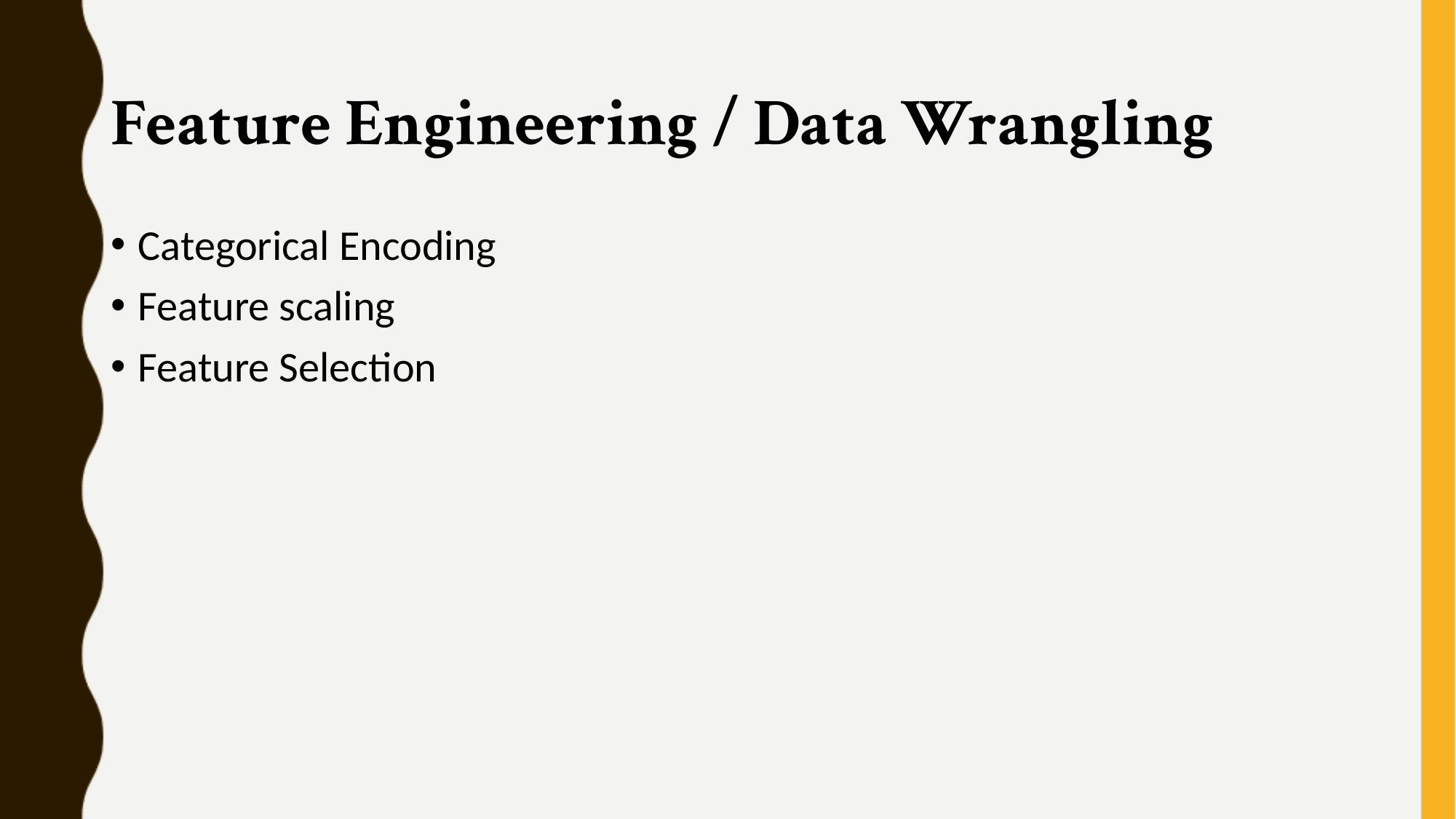

# Feature Engineering / Data Wrangling
Categorical Encoding
Feature scaling
Feature Selection